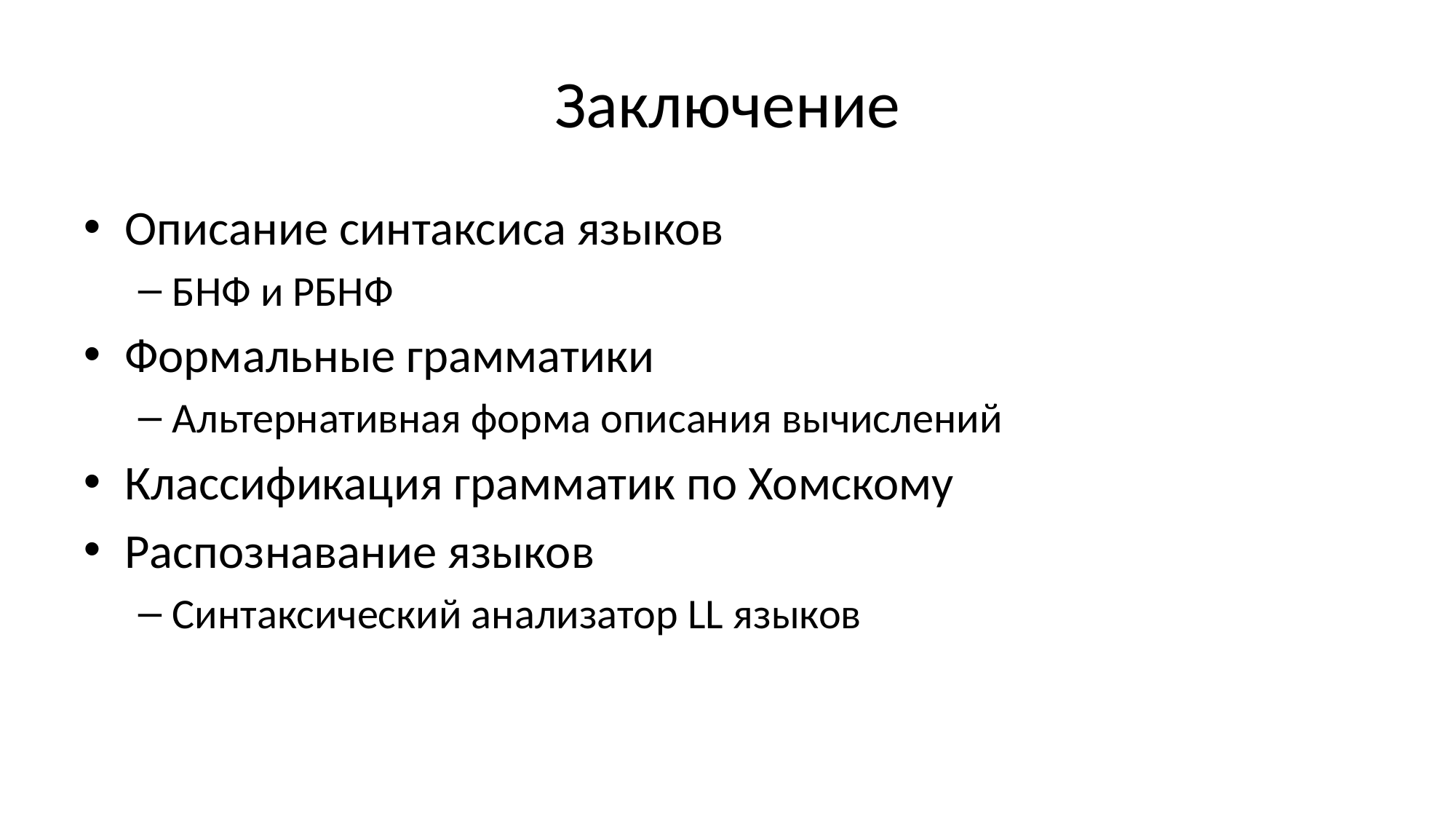

# Заключение
Описание синтаксиса языков
БНФ и РБНФ
Формальные грамматики
Альтернативная форма описания вычислений
Классификация грамматик по Хомскому
Распознавание языков
Синтаксический анализатор LL языков